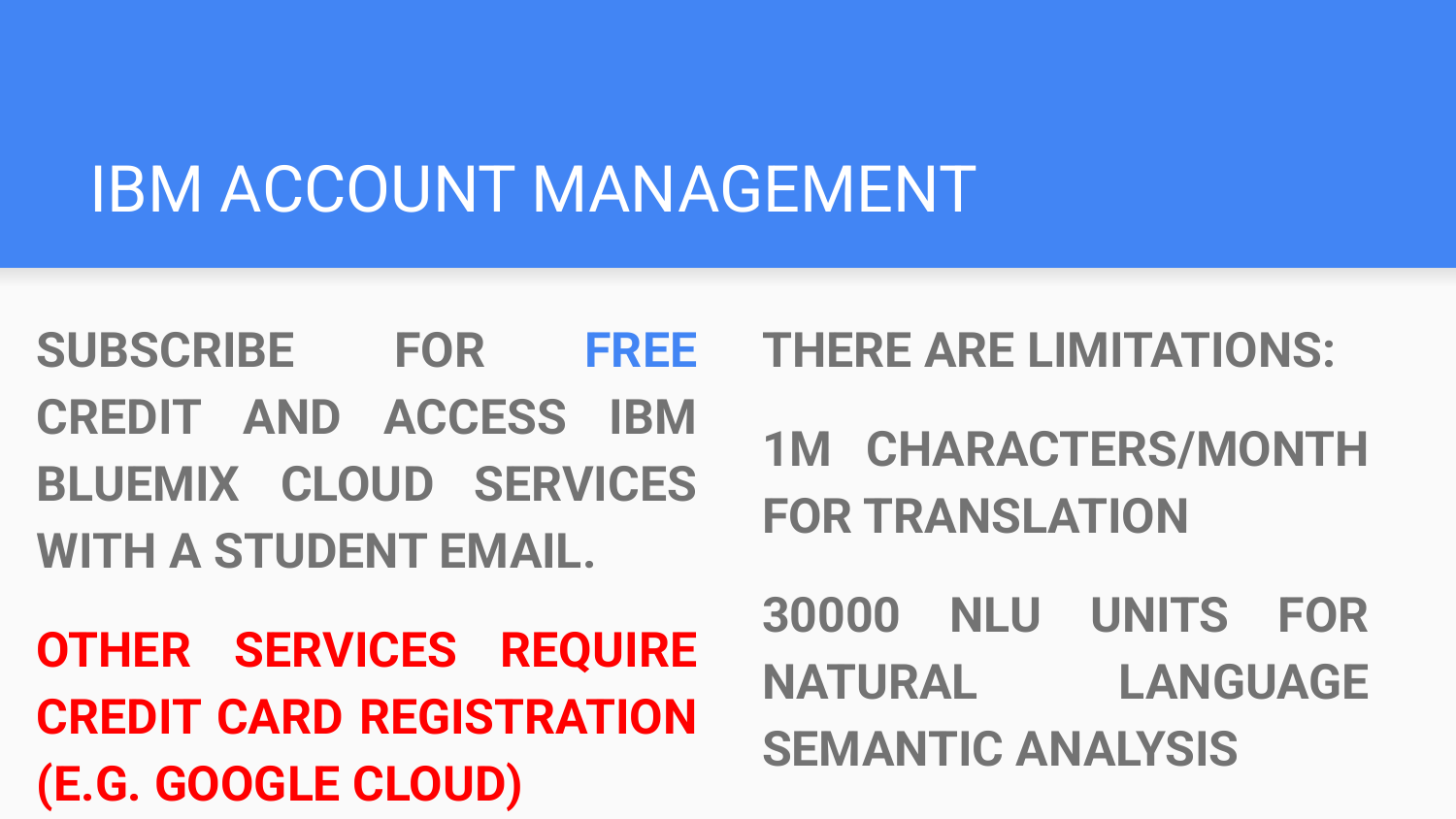

# IBM ACCOUNT MANAGEMENT
SUBSCRIBE  FOR  FREE CREDIT AND ACCESS IBM BLUEMIX CLOUD SERVICES WITH A STUDENT EMAIL.
OTHER SERVICES REQUIRE CREDIT CARD REGISTRATION (E.G. GOOGLE CLOUD)
THERE ARE LIMITATIONS:
1M CHARACTERS/MONTH FOR TRANSLATION
30000 NLU UNITS FOR NATURAL LANGUAGE SEMANTIC ANALYSIS